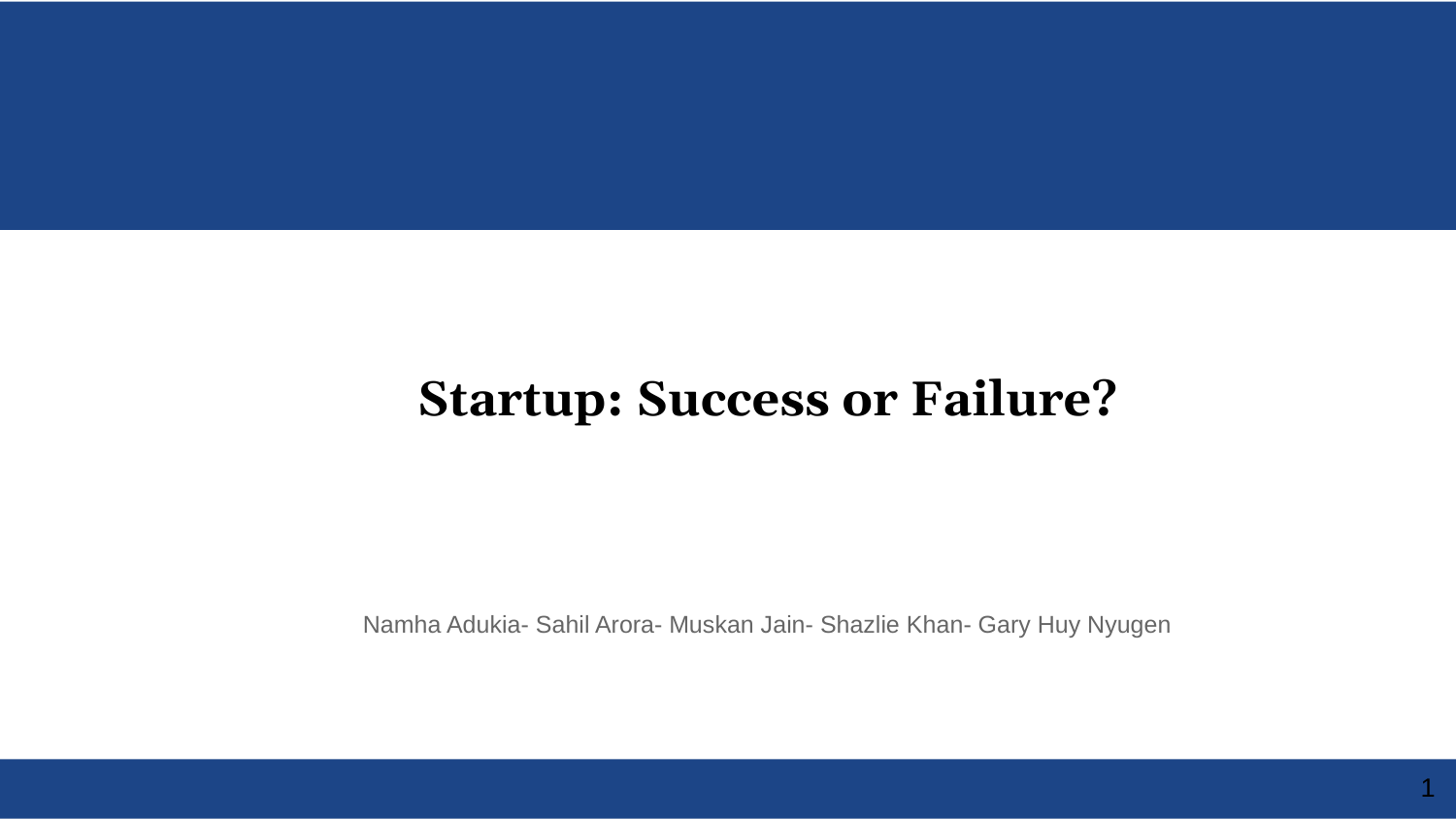

# Startup: Success or Failure?
Namha Adukia- Sahil Arora- Muskan Jain- Shazlie Khan- Gary Huy Nyugen
1